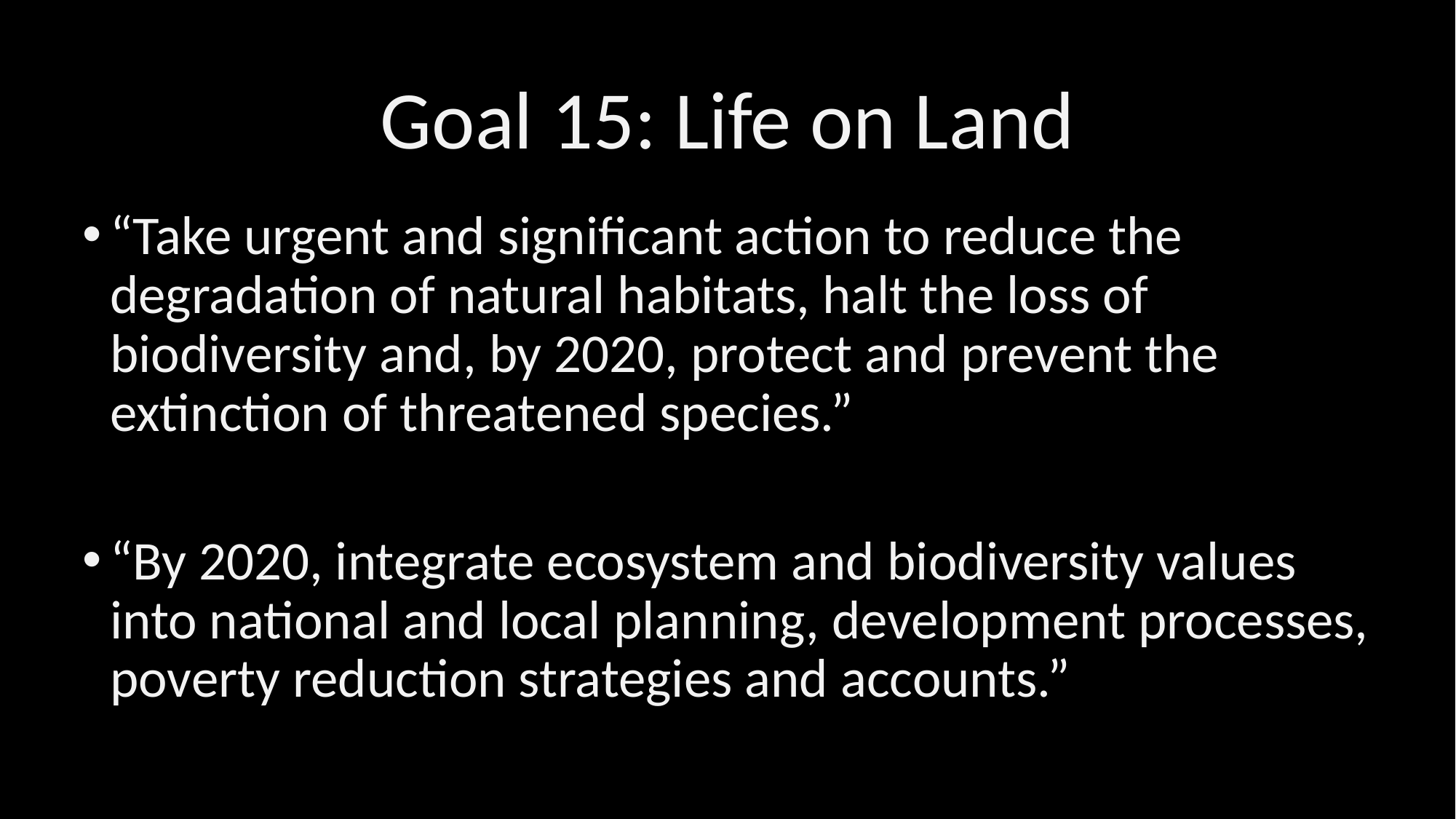

# Goal 15: Life on Land
“Take urgent and significant action to reduce the degradation of natural habitats, halt the loss of biodiversity and, by 2020, protect and prevent the extinction of threatened species.”

“By 2020, integrate ecosystem and biodiversity values into national and local planning, development processes, poverty reduction strategies and accounts.”